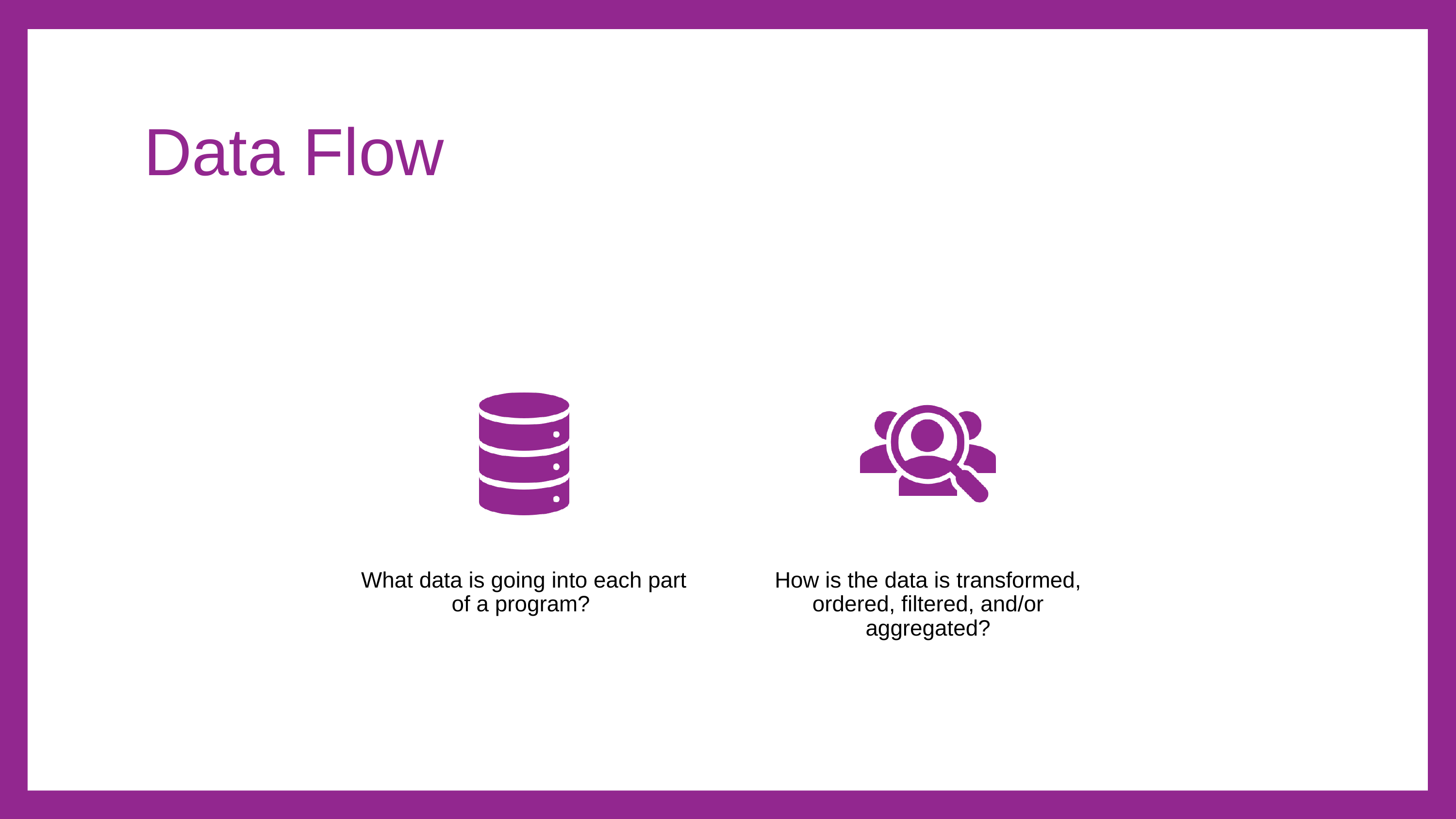

# Data Flow
What data is going into each part of a program?
How is the data is transformed, ordered, filtered, and/or aggregated?